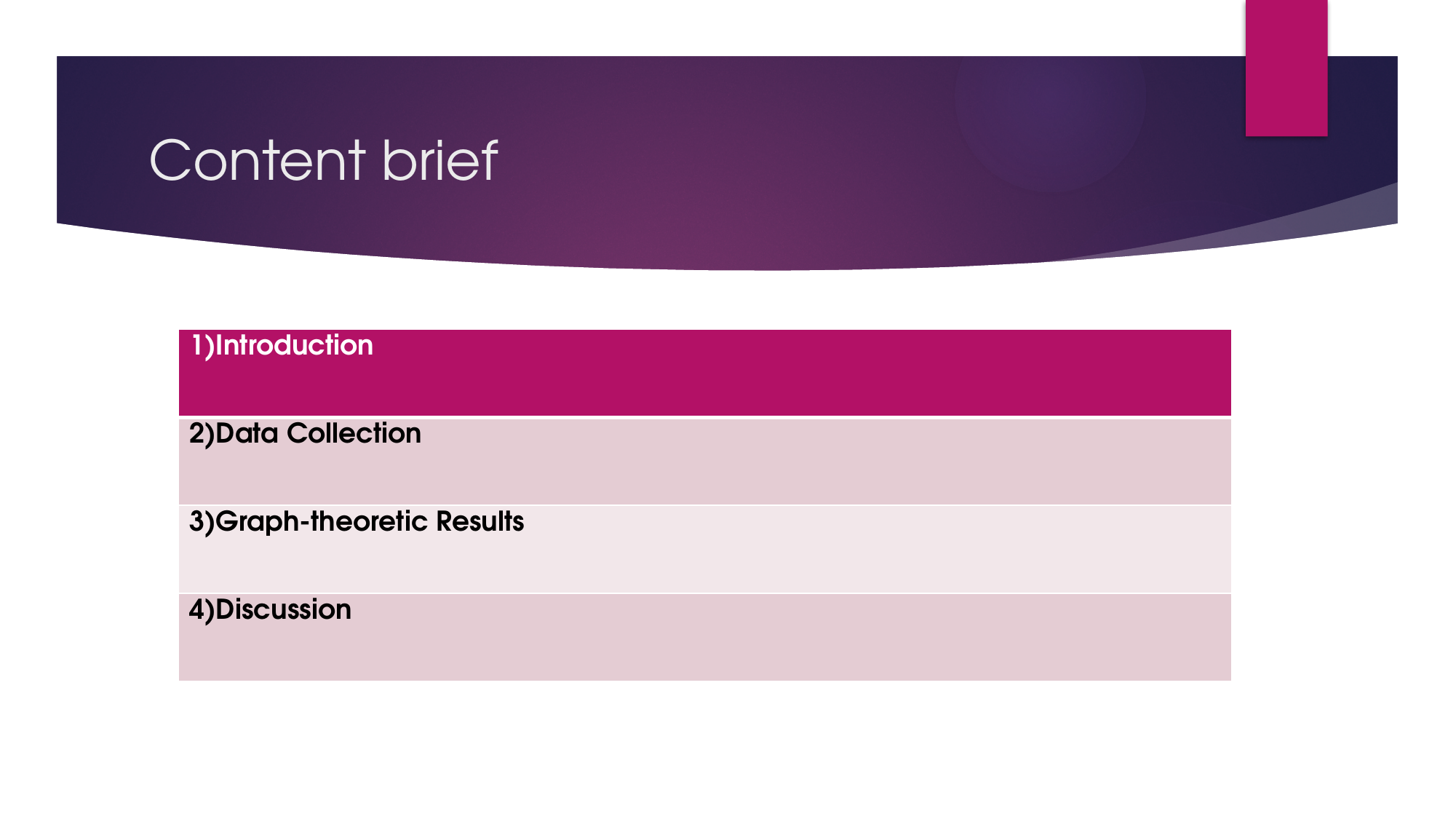

# Content brief
| 1)Introduction |
| --- |
| 2)Data Collection |
| 3)Graph-theoretic Results |
| 4)Discussion |